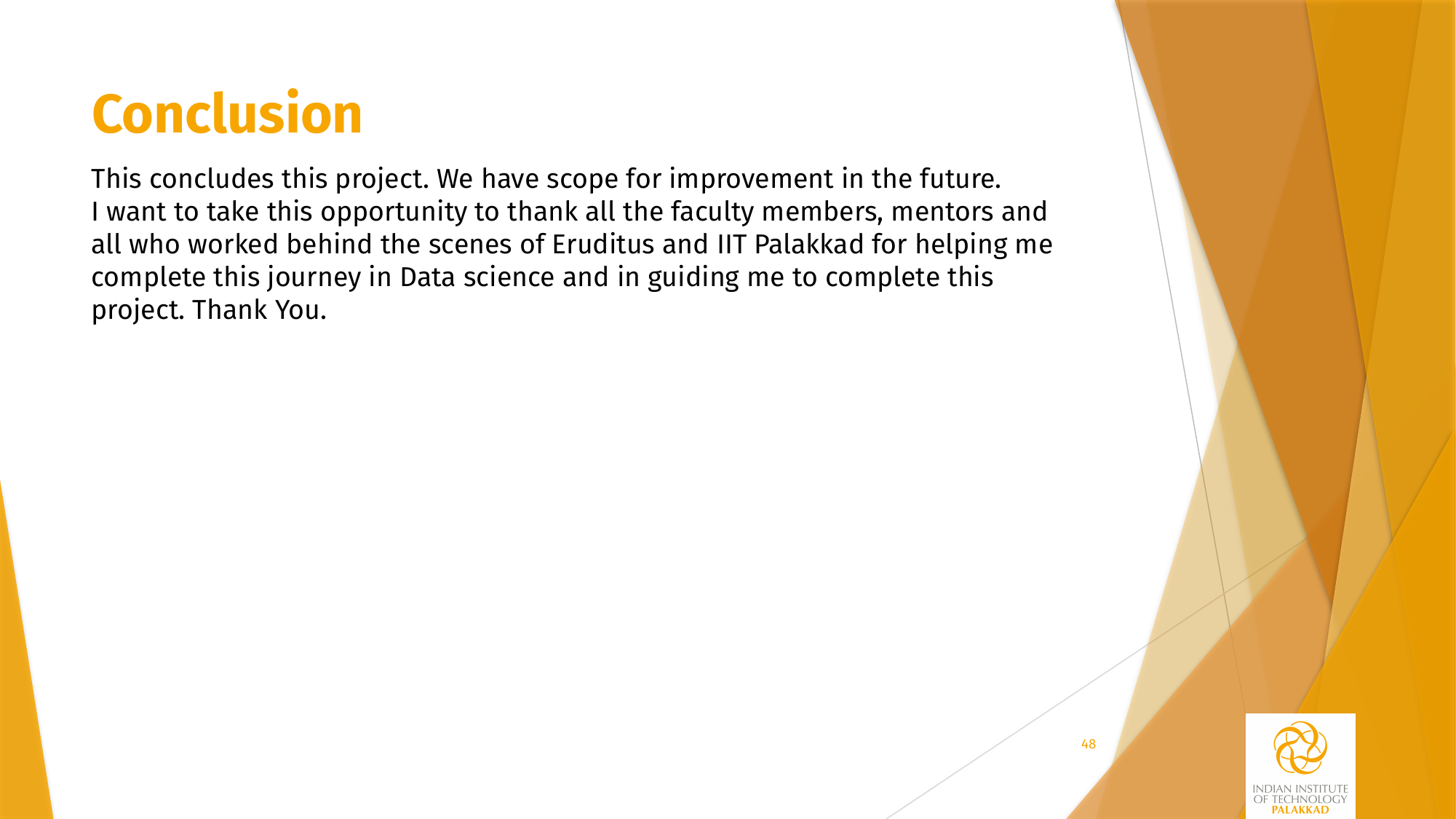

# Conclusion
This concludes this project. We have scope for improvement in the future.
I want to take this opportunity to thank all the faculty members, mentors and all who worked behind the scenes of Eruditus and IIT Palakkad for helping me complete this journey in Data science and in guiding me to complete this project. Thank You.
48